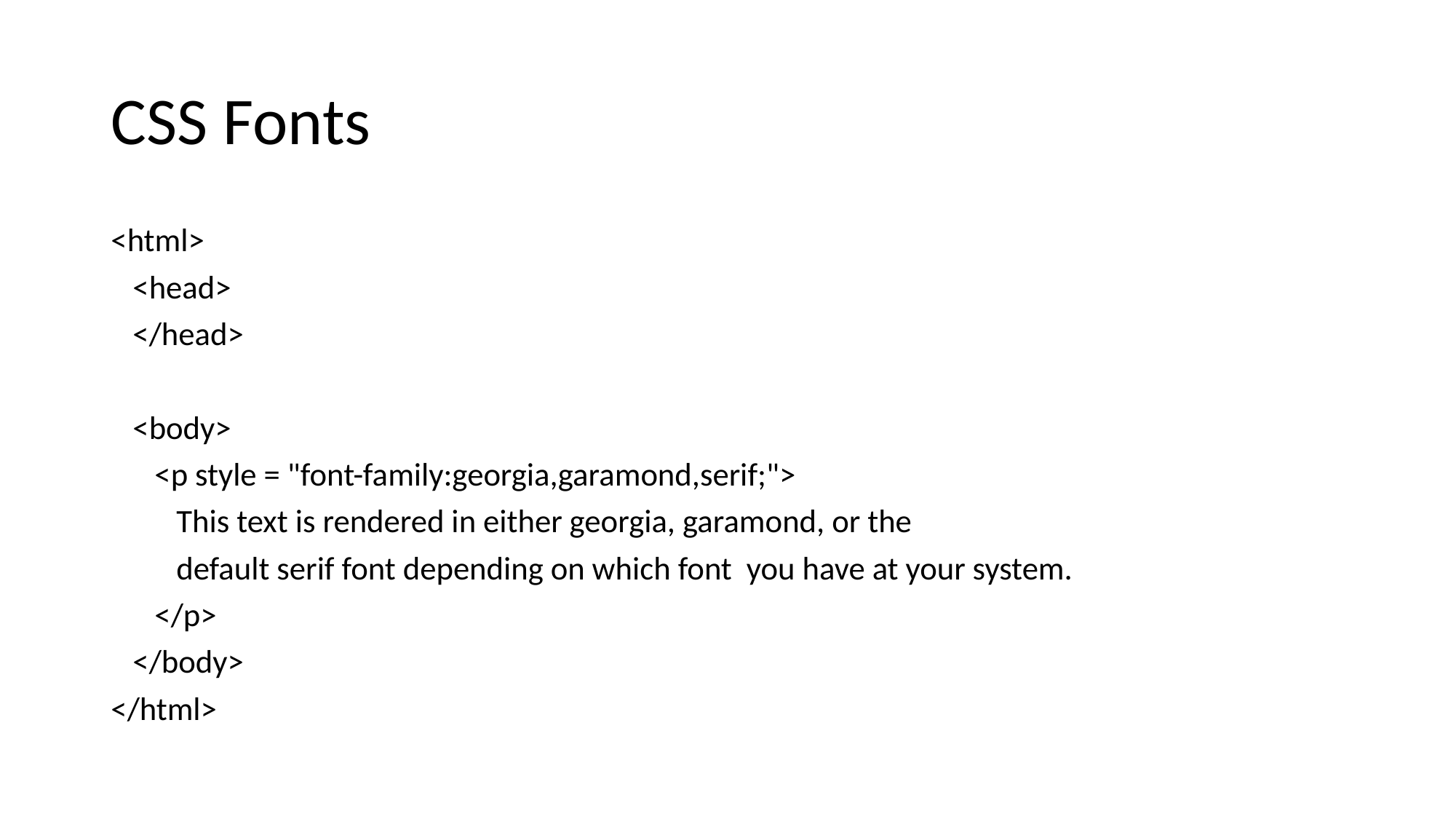

# CSS Fonts
<html>
   <head>
   </head>

   <body>
      <p style = "font-family:georgia,garamond,serif;">
         This text is rendered in either georgia, garamond, or the
         default serif font depending on which font  you have at your system.
      </p>
   </body>
</html>